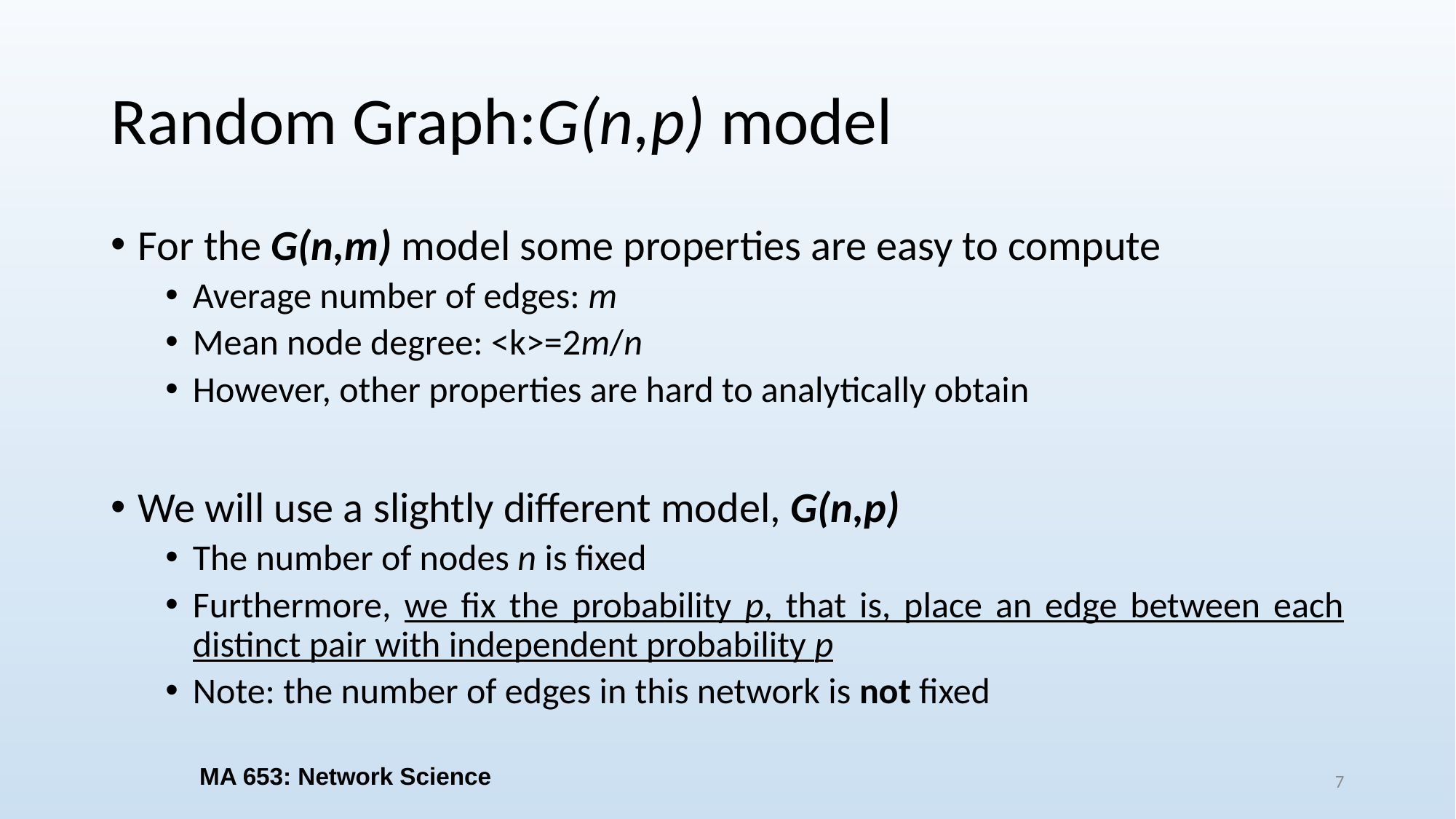

# Random Graph:G(n,p) model
For the G(n,m) model some properties are easy to compute
Average number of edges: m
Mean node degree: <k>=2m/n
However, other properties are hard to analytically obtain

We will use a slightly different model, G(n,p)
The number of nodes n is fixed
Furthermore, we fix the probability p, that is, place an edge between each distinct pair with independent probability p
Note: the number of edges in this network is not fixed

MA 653: Network Science
7